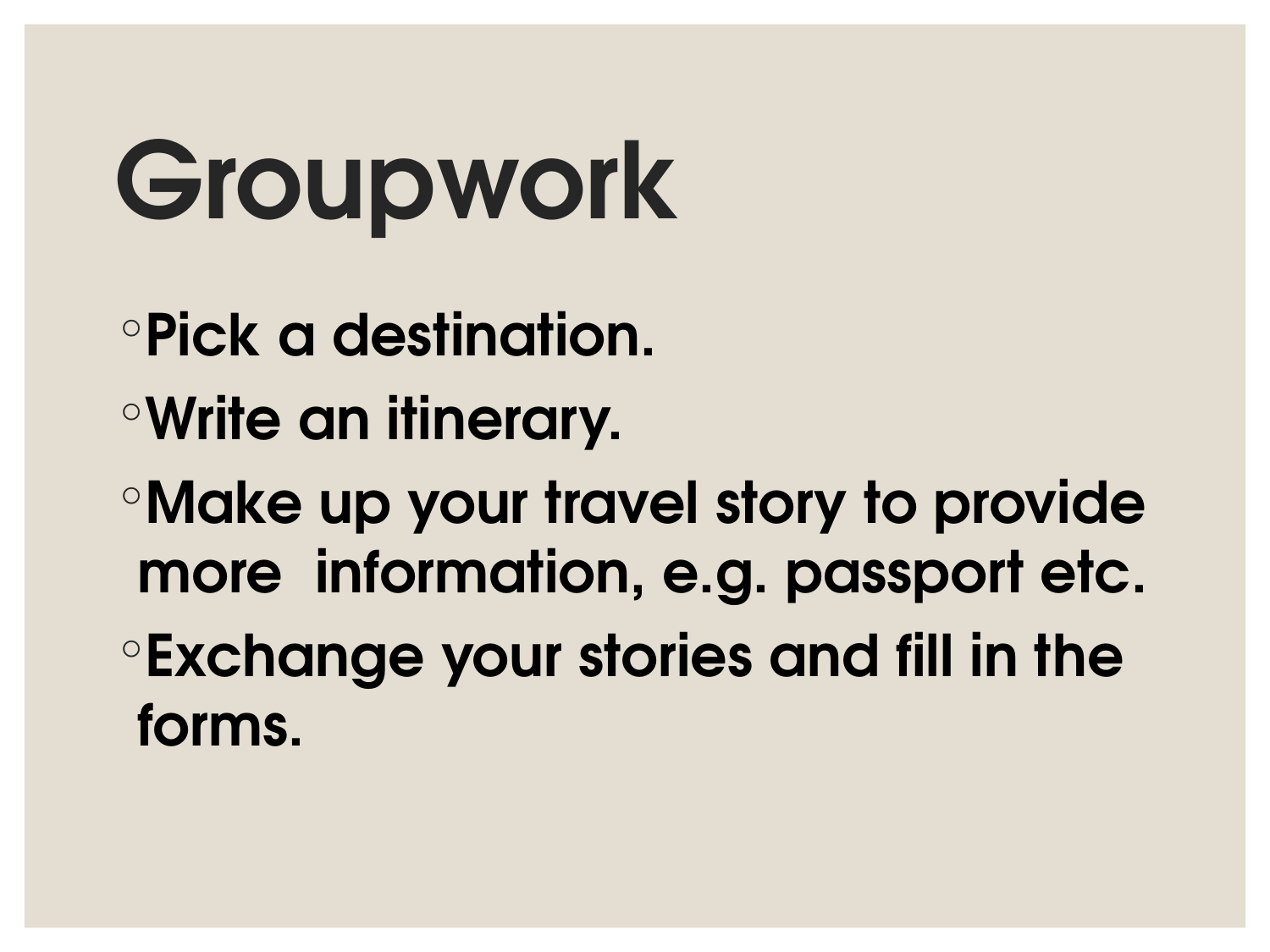

# Groupwork
Pick a destination.
Write an itinerary.
Make up your travel story to provide more  information, e.g. passport etc.
Exchange your stories and fill in the forms.